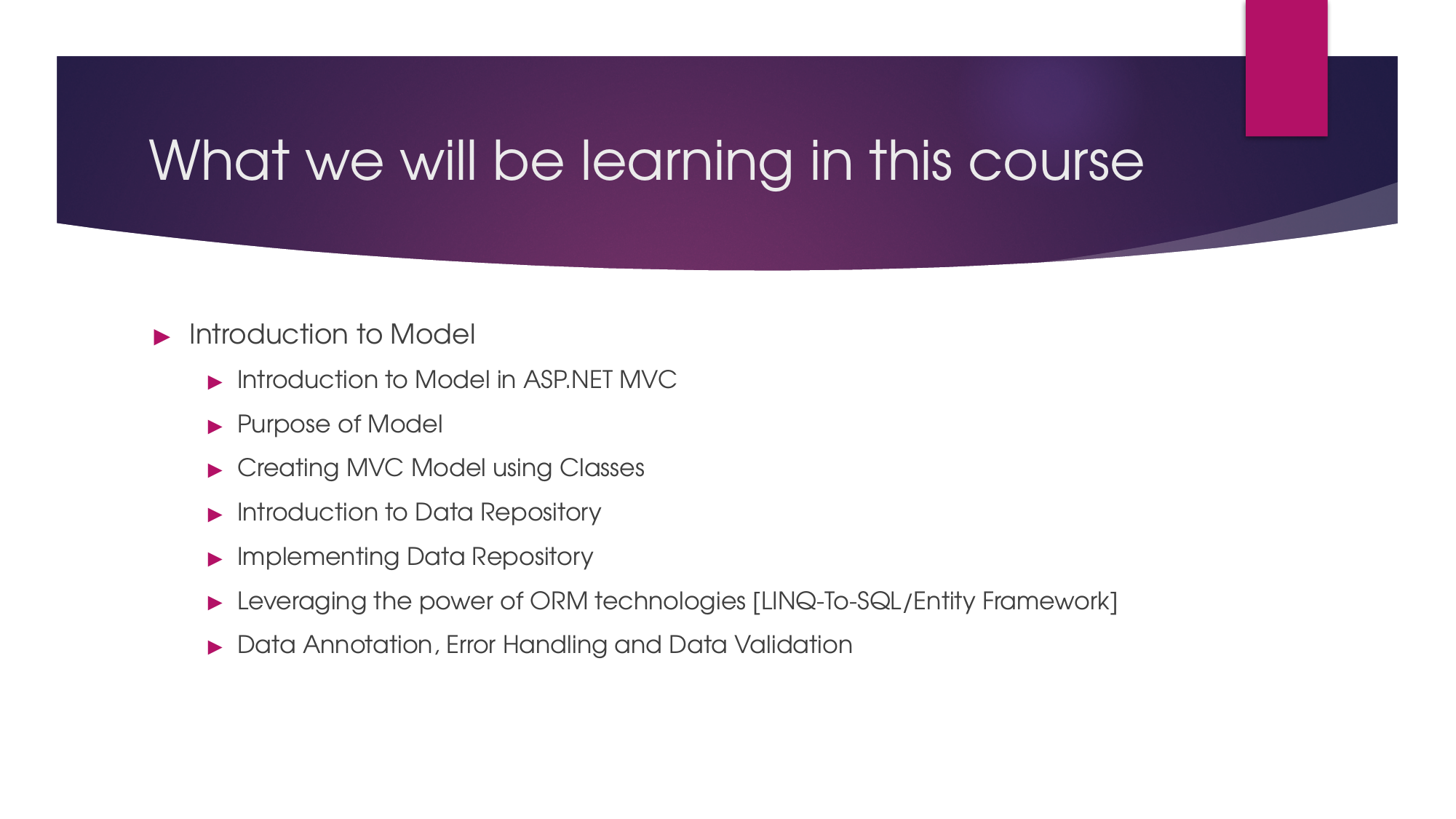

# What we will be learning in this course
Introduction to Model
Introduction to Model in ASP.NET MVC
Purpose of Model
Creating MVC Model using Classes
Introduction to Data Repository
Implementing Data Repository
Leveraging the power of ORM technologies [LINQ-To-SQL/Entity Framework]
Data Annotation, Error Handling and Data Validation